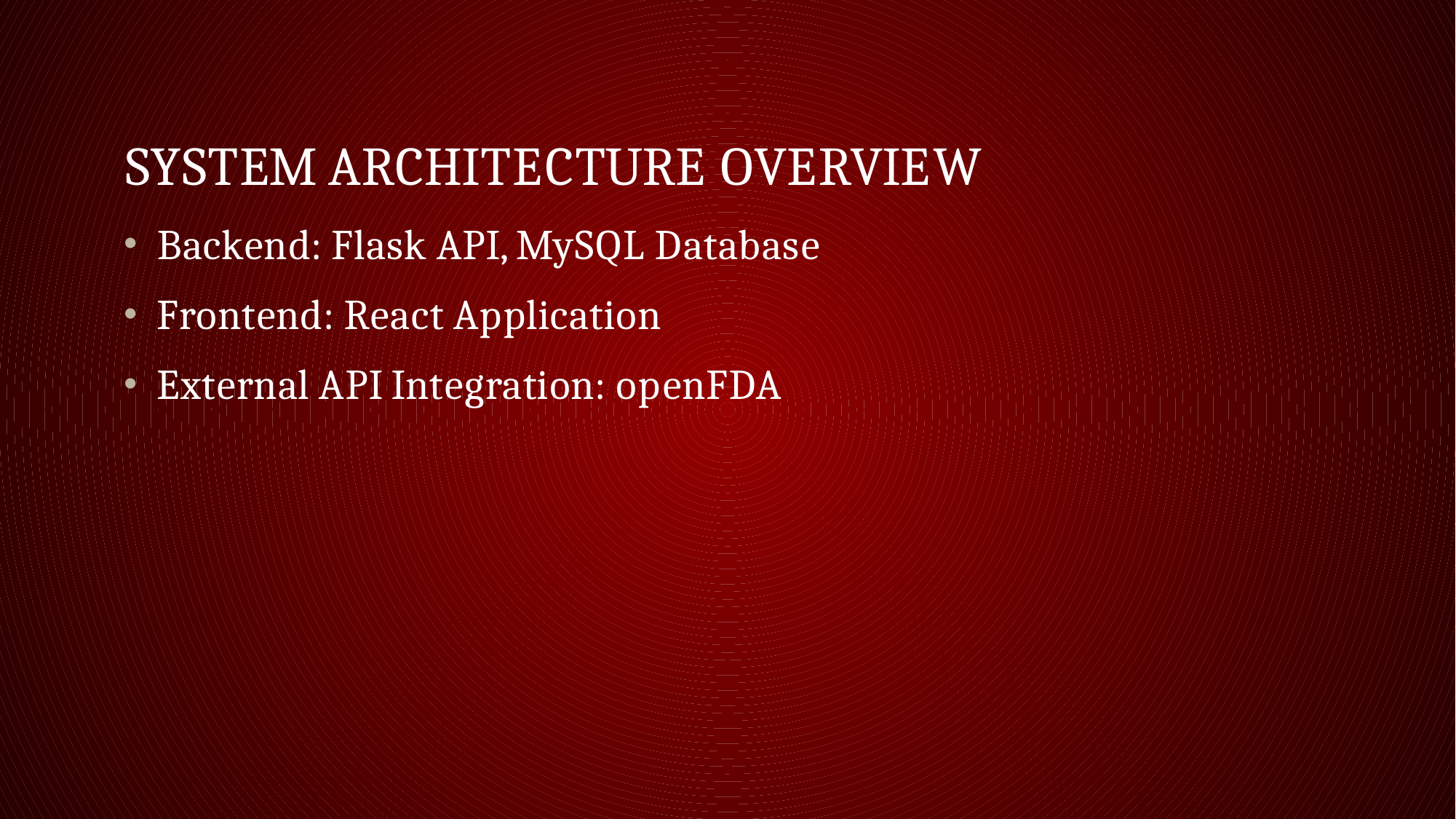

# System Architecture Overview
Backend: Flask API, MySQL Database
Frontend: React Application
External API Integration: openFDA